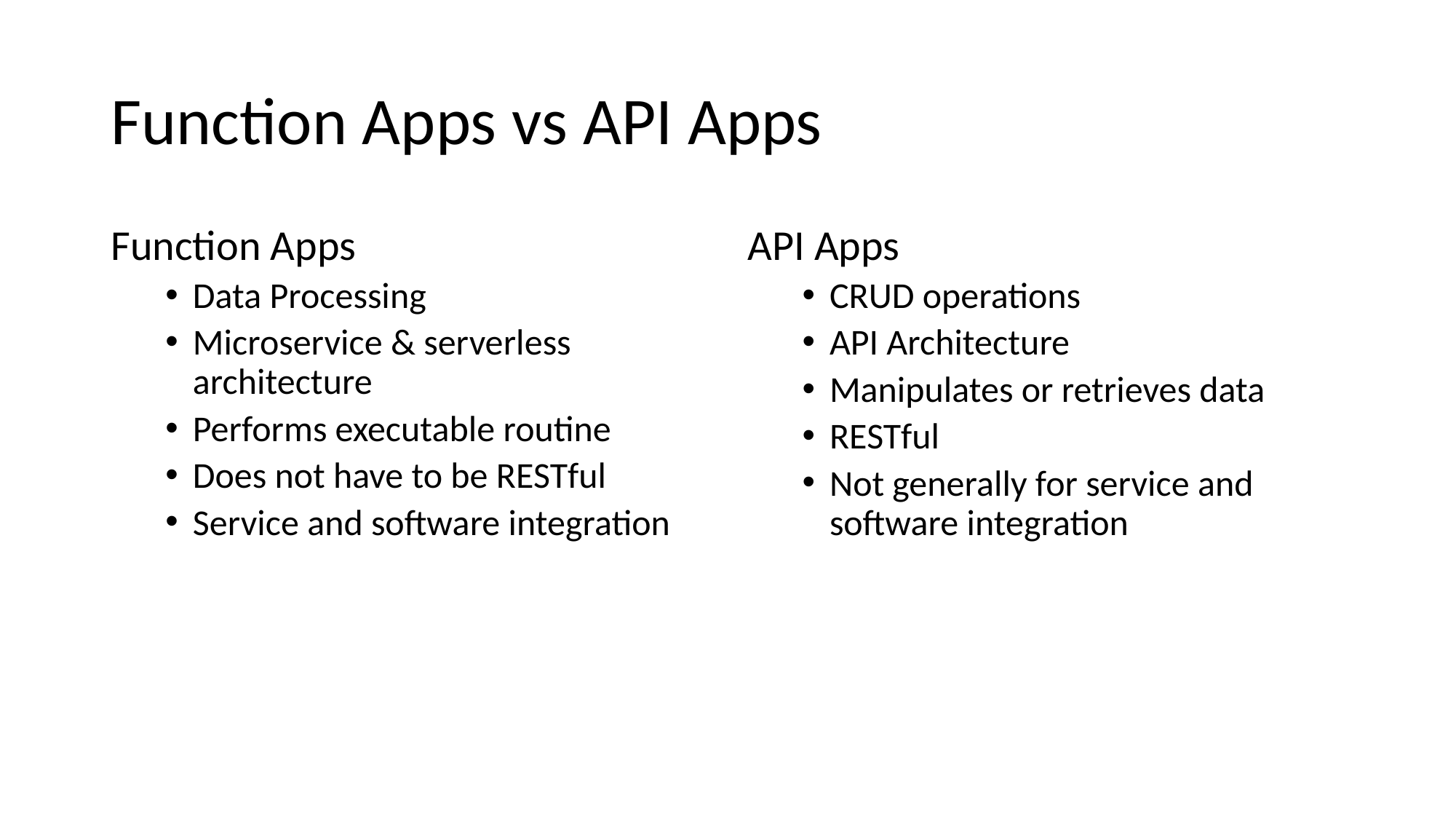

# Function Apps vs API Apps
Function Apps
Data Processing
Microservice & serverless architecture
Performs executable routine
Does not have to be RESTful
Service and software integration
API Apps
CRUD operations
API Architecture
Manipulates or retrieves data
RESTful
Not generally for service and software integration